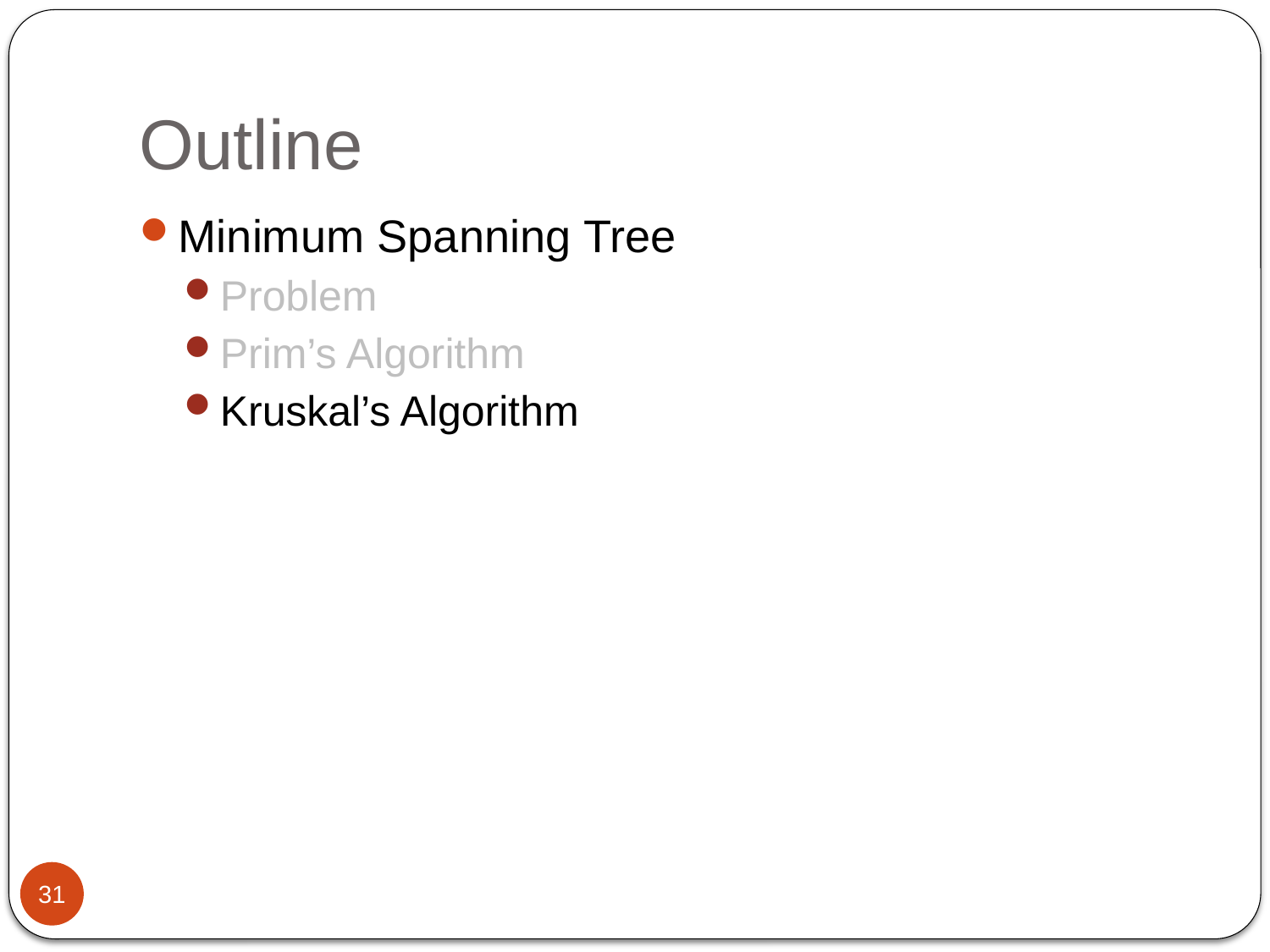

# Outline
Minimum Spanning Tree
Problem
Prim’s Algorithm
Kruskal’s Algorithm

31